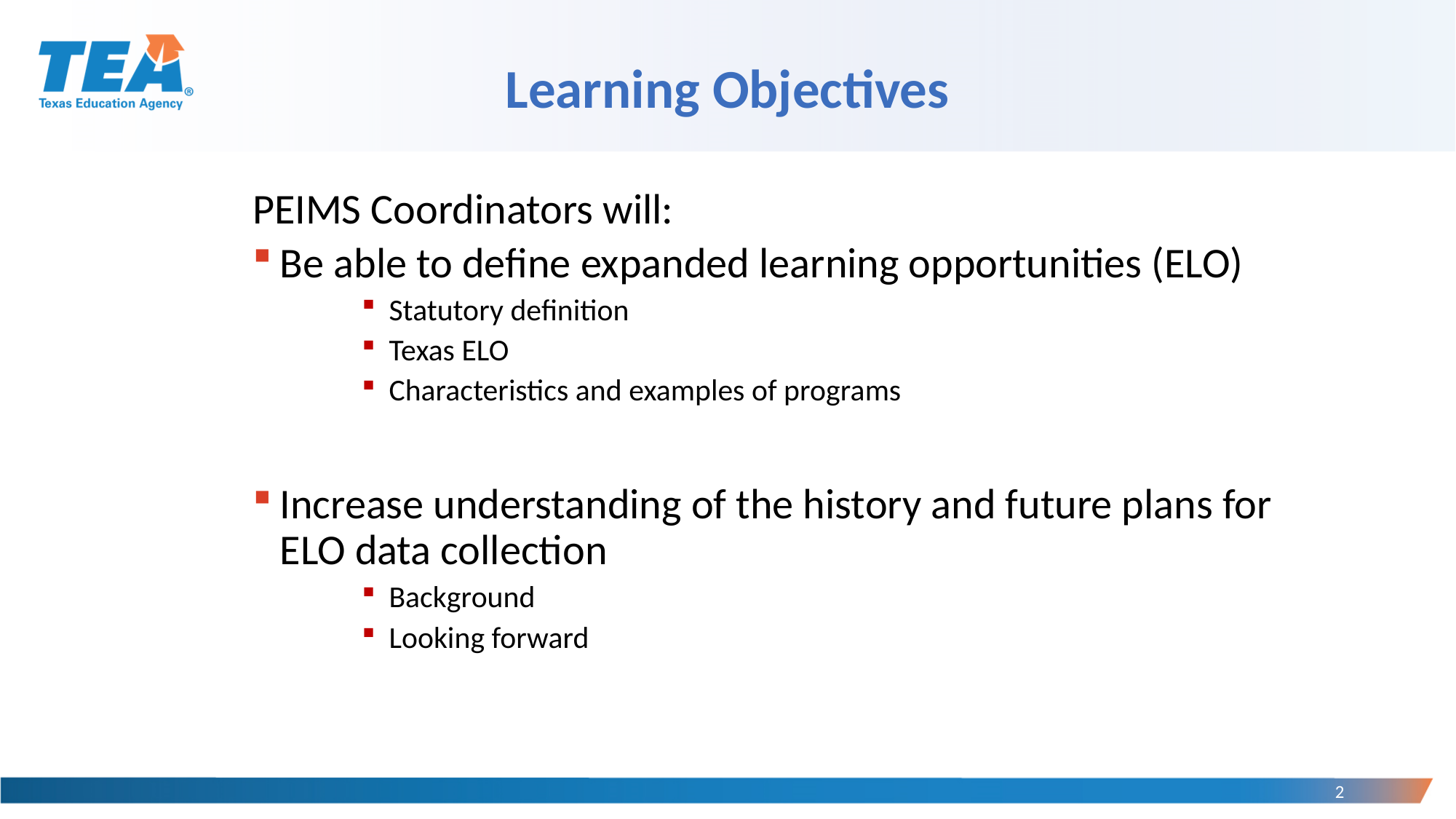

# Learning Objectives
PEIMS Coordinators will:
Be able to define expanded learning opportunities (ELO)
Statutory definition
Texas ELO
Characteristics and examples of programs

Increase understanding of the history and future plans for ELO data collection
Background
Looking forward

2